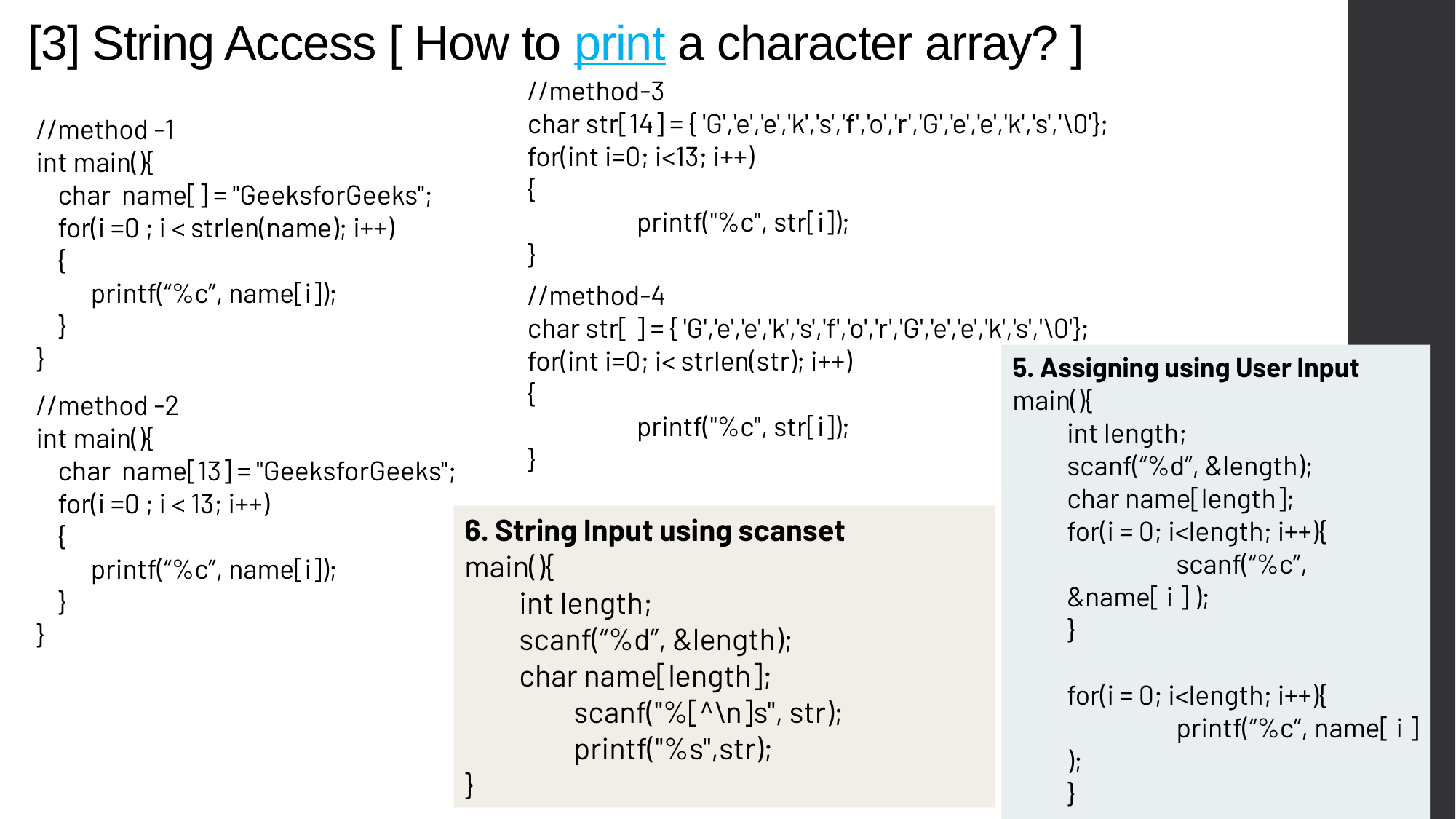

# [3] String Access [ How to print a character array? ]
//method-3
char str[14] = { 'G','e','e','k','s','f','o','r','G','e','e','k','s','\0'};
for(int i=0; i<13; i++)
{
	printf("%c", str[i]);
}
//method -1
int main(){
    char  name[] = "GeeksforGeeks";
    for(i =0 ; i < strlen(name); i++)
    {
printf(“%c”, name[i]);
    }
}
//method-4
char str[ ] = { 'G','e','e','k','s','f','o','r','G','e','e','k','s','\0'};
for(int i=0; i< strlen(str); i++)
{
	printf("%c", str[i]);
}
5. Assigning using User Input
main(){
int length;
scanf(“%d”, &length);
char name[length];
for(i = 0; i<length; i++){
	scanf(“%c”, &name[ i ] );
}

for(i = 0; i<length; i++){
	printf(“%c”, name[ i ] );
}

}
//method -2
int main(){
    char  name[13] = "GeeksforGeeks";
    for(i =0 ; i < 13; i++)
    {
printf(“%c”, name[i]);
    }
}
6. String Input using scanset
main(){
int length;
scanf(“%d”, &length);
char name[length];
	scanf("%[^\n]s", str);
	printf("%s",str);
}